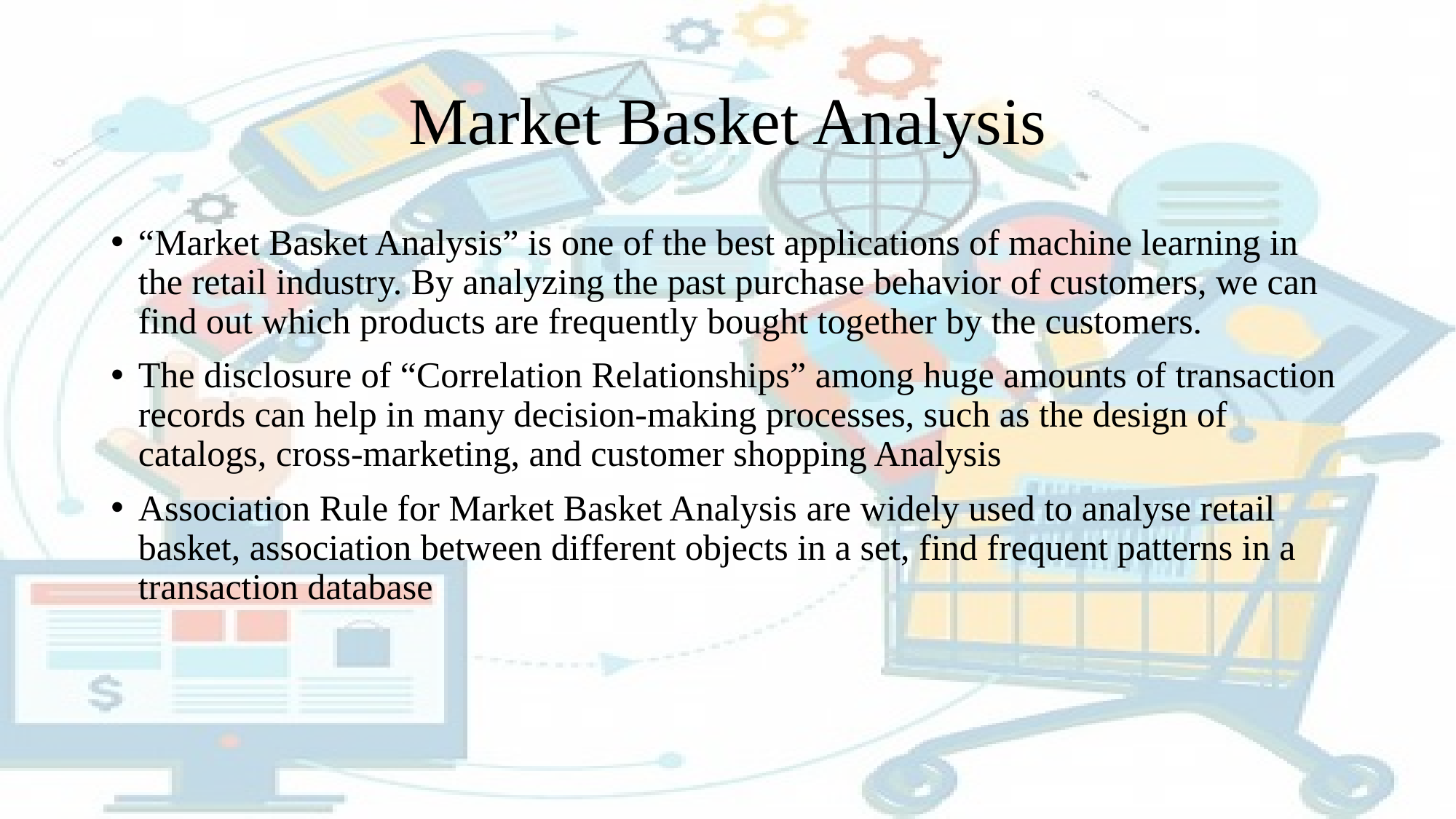

# Market Basket Analysis
“Market Basket Analysis” is one of the best applications of machine learning in the retail industry. By analyzing the past purchase behavior of customers, we can find out which products are frequently bought together by the customers.
The disclosure of “Correlation Relationships” among huge amounts of transaction records can help in many decision-making processes, such as the design of catalogs, cross-marketing, and customer shopping Analysis
Association Rule for Market Basket Analysis are widely used to analyse retail basket, association between different objects in a set, find frequent patterns in a transaction database